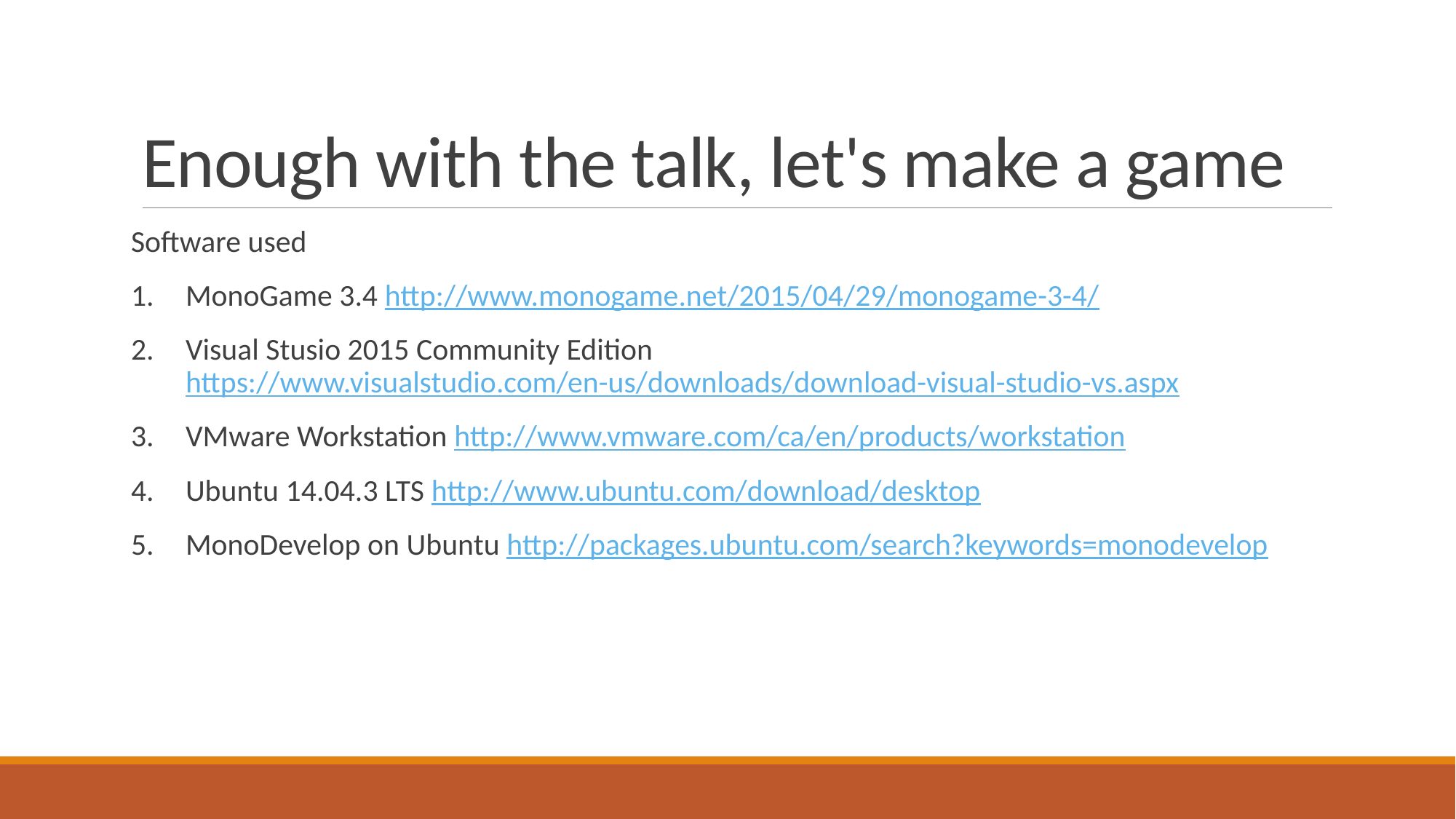

# Enough with the talk, let's make a game
Software used
MonoGame 3.4 http://www.monogame.net/2015/04/29/monogame-3-4/
Visual Stusio 2015 Community Edition https://www.visualstudio.com/en-us/downloads/download-visual-studio-vs.aspx
VMware Workstation http://www.vmware.com/ca/en/products/workstation
Ubuntu 14.04.3 LTS http://www.ubuntu.com/download/desktop
MonoDevelop on Ubuntu http://packages.ubuntu.com/search?keywords=monodevelop